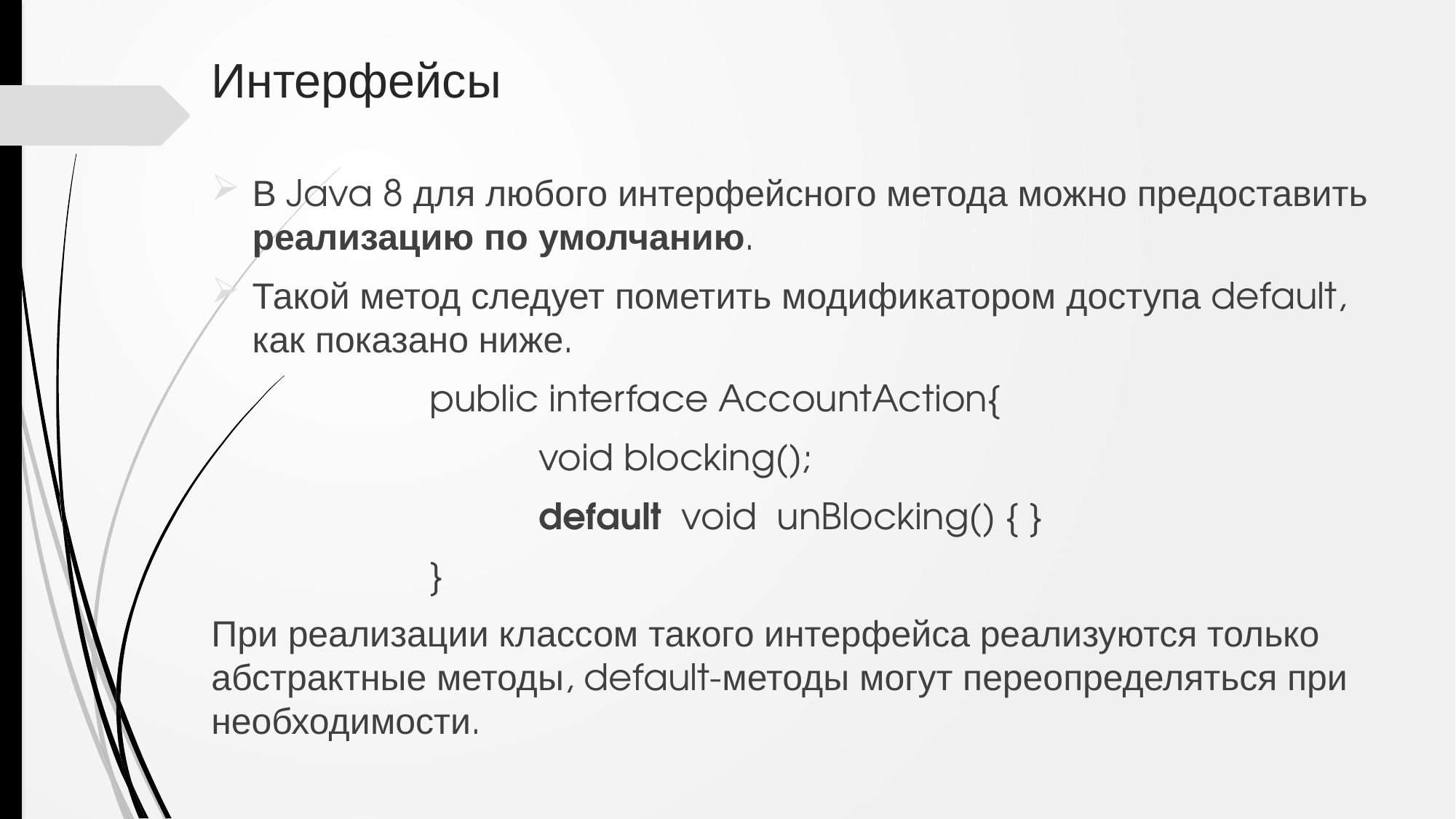

# Интерфейсы
В Java 8 для любого интерфейсного метода можно предоставить реализацию по умолчанию.
Такой метод следует пометить модификатором доступа default, как показано ниже.
		public interface AccountAction{
			void blocking();
			default  void  unBlocking() { }
		}
При реализации классом такого интерфейса реализуются только абстрактные методы, default-методы могут переопределяться при необходимости.